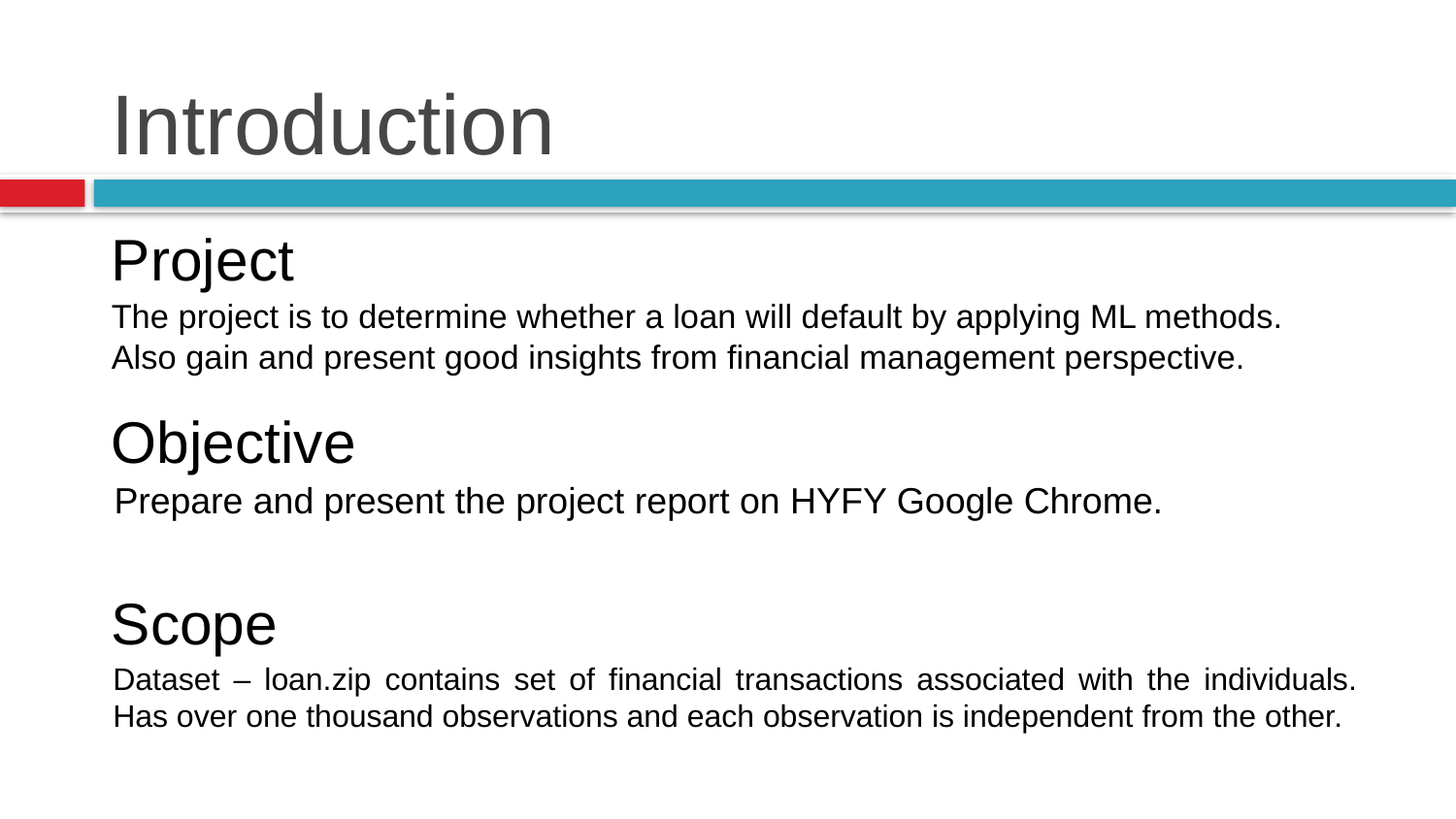

# Introduction
Project
The project is to determine whether a loan will default by applying ML methods. Also gain and present good insights from financial management perspective.
Objective
Prepare and present the project report on HYFY Google Chrome.
Scope
Dataset – loan.zip contains set of financial transactions associated with the individuals. Has over one thousand observations and each observation is independent from the other.